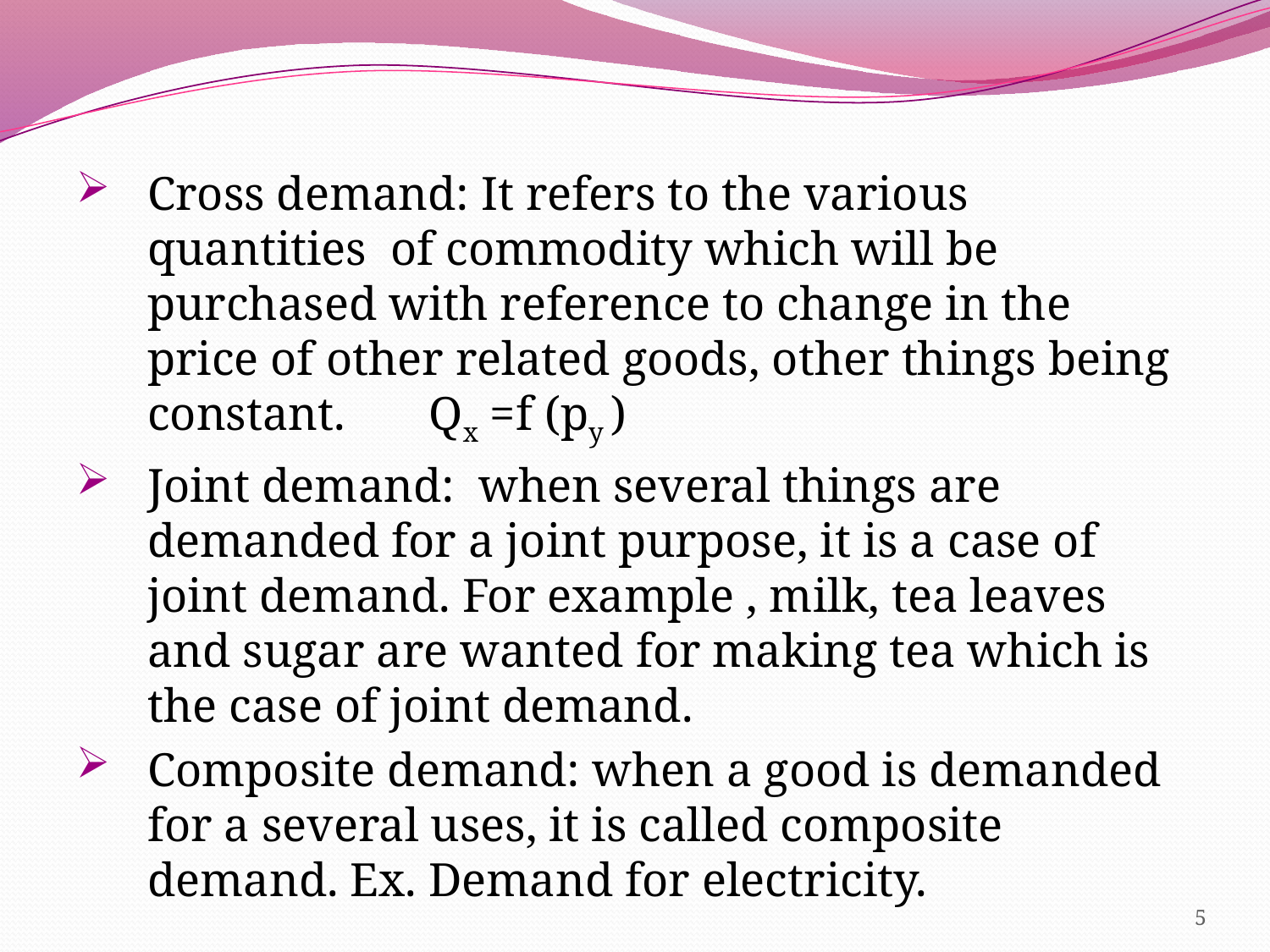

Cross demand: It refers to the various quantities  of commodity which will be purchased with reference to change in the price of other related goods, other things being constant.       Qx =f (py )
Joint demand:  when several things are demanded for a joint purpose, it is a case of joint demand. For example , milk, tea leaves and sugar are wanted for making tea which is the case of joint demand.
Composite demand: when a good is demanded for a several uses, it is called composite demand. Ex. Demand for electricity.

5